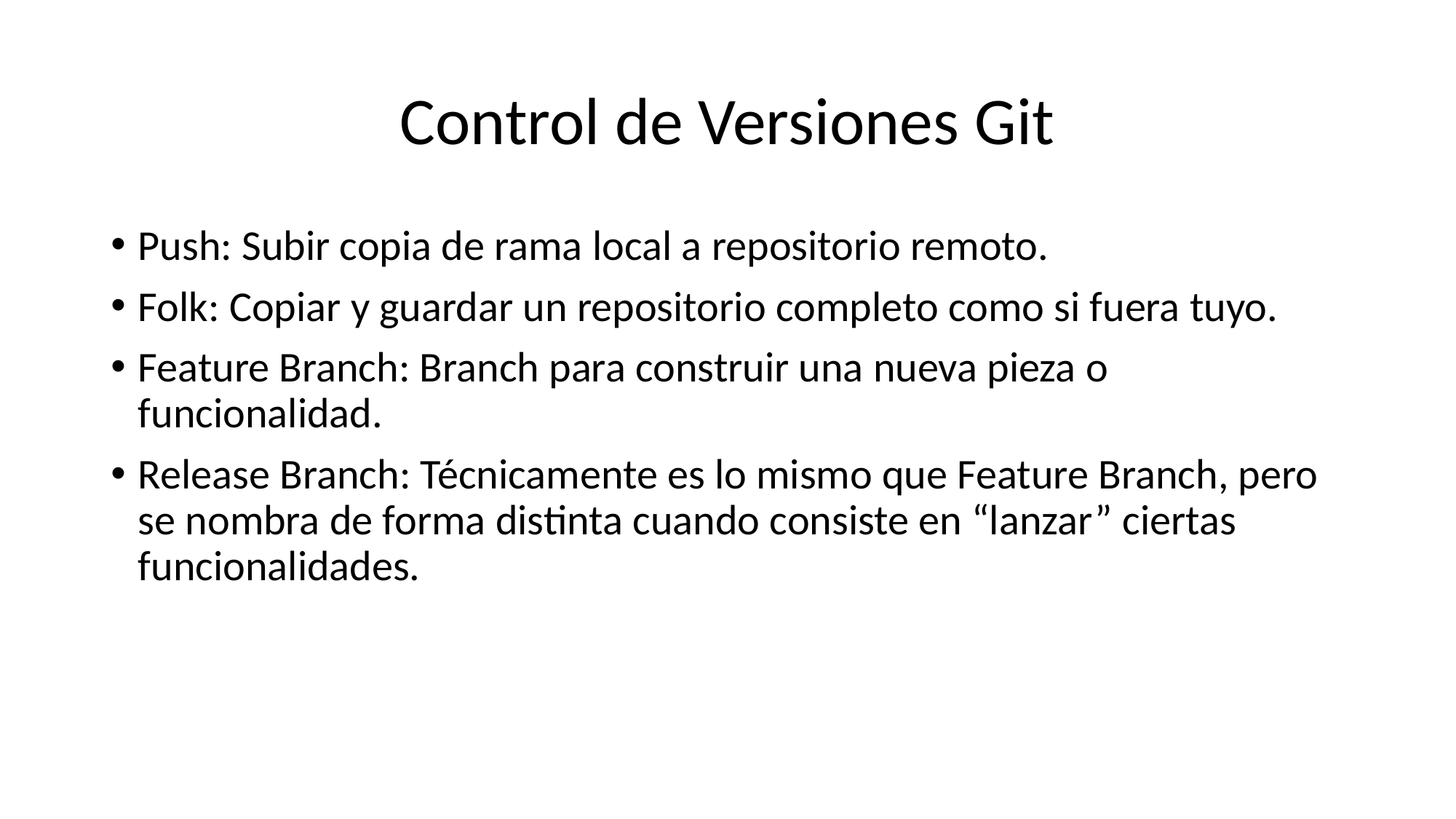

# Control de Versiones Git
Push: Subir copia de rama local a repositorio remoto.
Folk: Copiar y guardar un repositorio completo como si fuera tuyo.
Feature Branch: Branch para construir una nueva pieza o funcionalidad.
Release Branch: Técnicamente es lo mismo que Feature Branch, pero se nombra de forma distinta cuando consiste en “lanzar” ciertas funcionalidades.